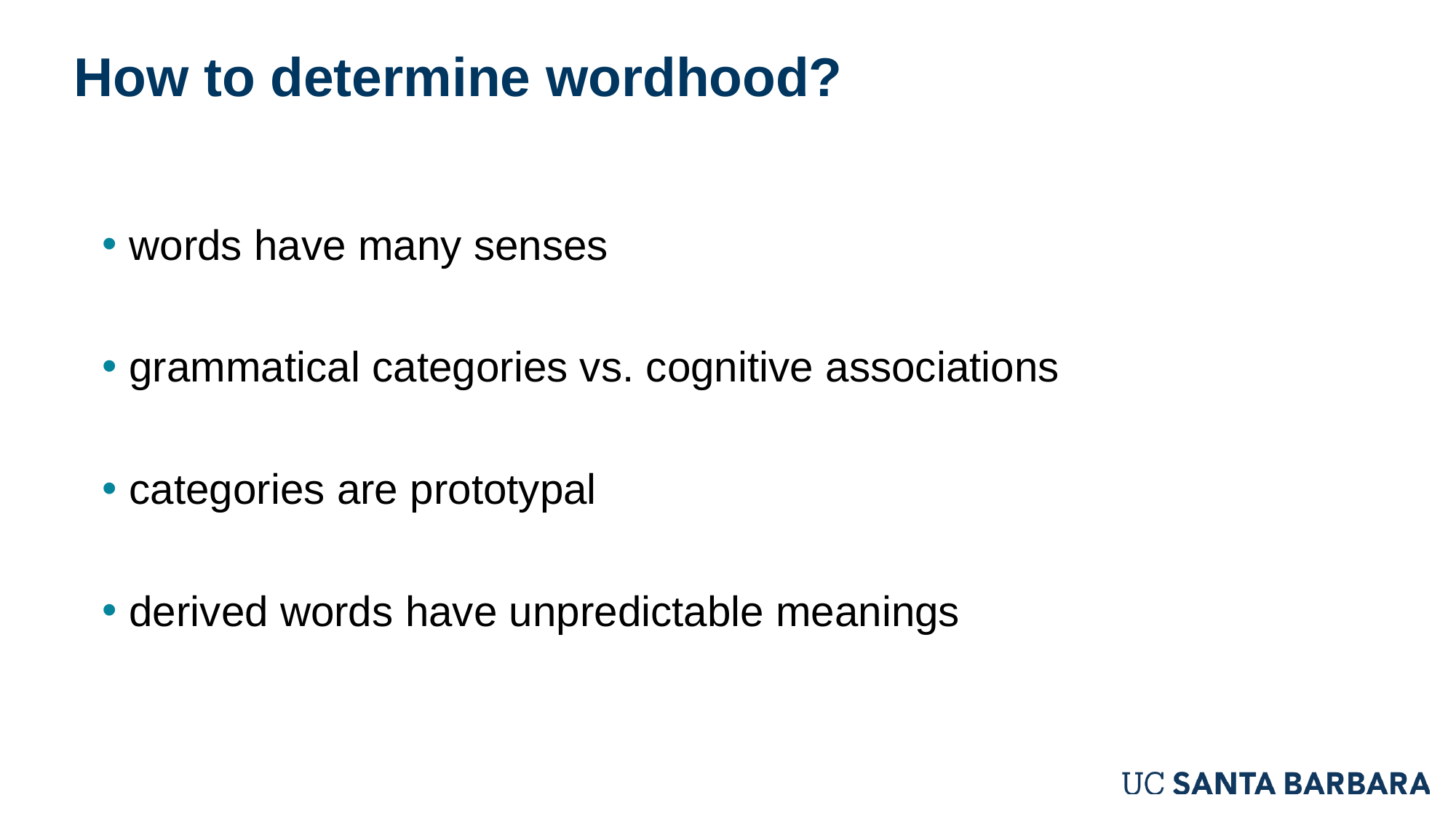

# How to determine wordhood?
words have many senses

grammatical categories vs. cognitive associations

categories are prototypal

derived words have unpredictable meanings